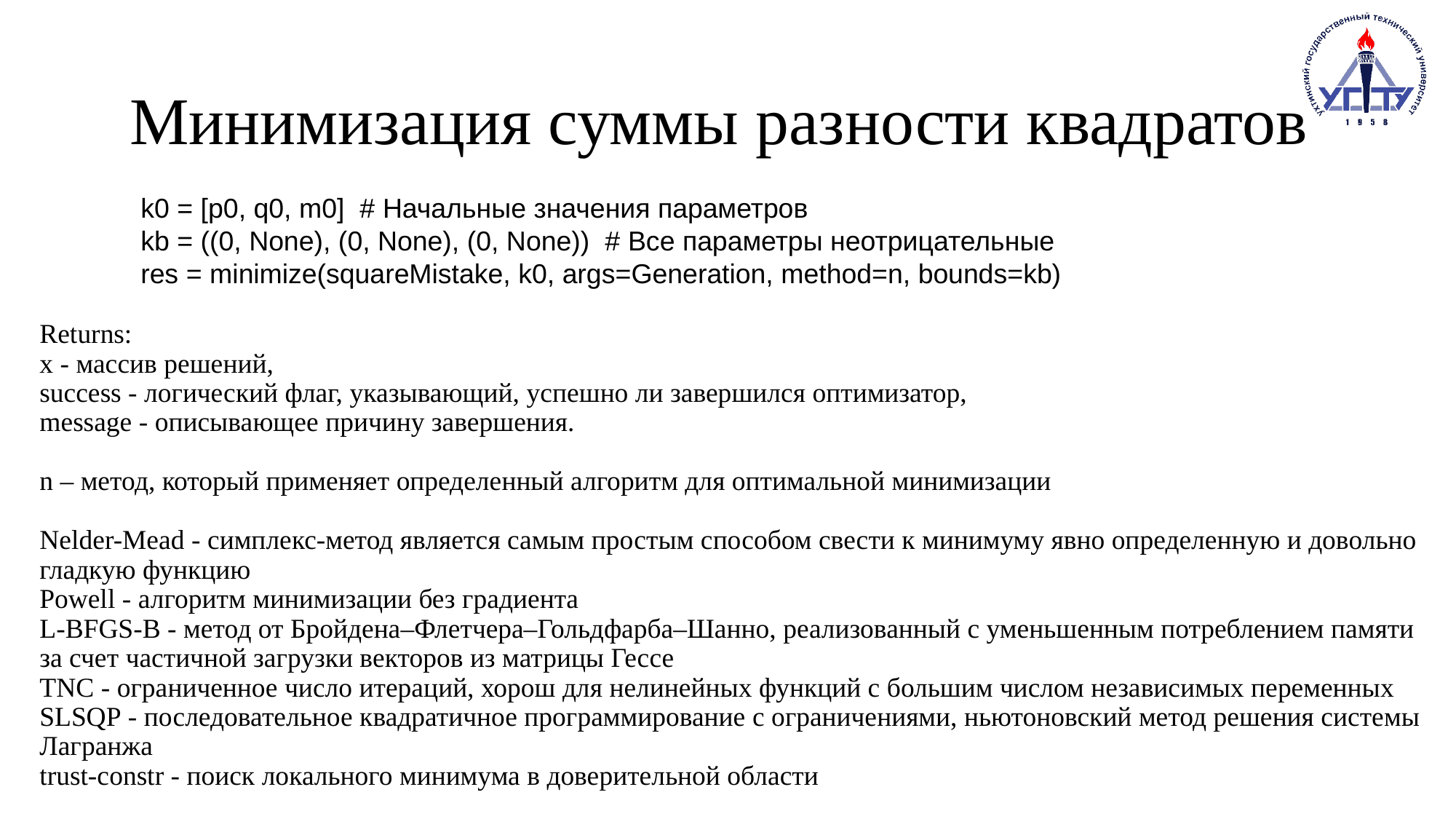

# Минимизация суммы разности квадратов
k0 = [p0, q0, m0]  # Начальные значения параметров
kb = ((0, None), (0, None), (0, None))  # Все параметры неотрицательные
res = minimize(squareMistake, k0, args=Generation, method=n, bounds=kb)
Returns:
x - массив решений,
success - логический флаг, указывающий, успешно ли завершился оптимизатор,
message - описывающее причину завершения.

n – метод, который применяет определенный алгоритм для оптимальной минимизации

Nelder-Mead - симплекс-метод является самым простым способом свести к минимуму явно определенную и довольно гладкую функцию
Powell - алгоритм минимизации без градиента
L-BFGS-B - метод от Бройдена–Флетчера–Гольдфарба–Шанно, реализованный с уменьшенным потреблением памяти за счет частичной загрузки векторов из матрицы Гессе
TNC - ограниченное число итераций, хорош для нелинейных функций с большим числом независимых переменных
SLSQP - последовательное квадратичное программирование с ограничениями, ньютоновский метод решения системы Лагранжа
trust-constr - поиск локального минимума в доверительной области